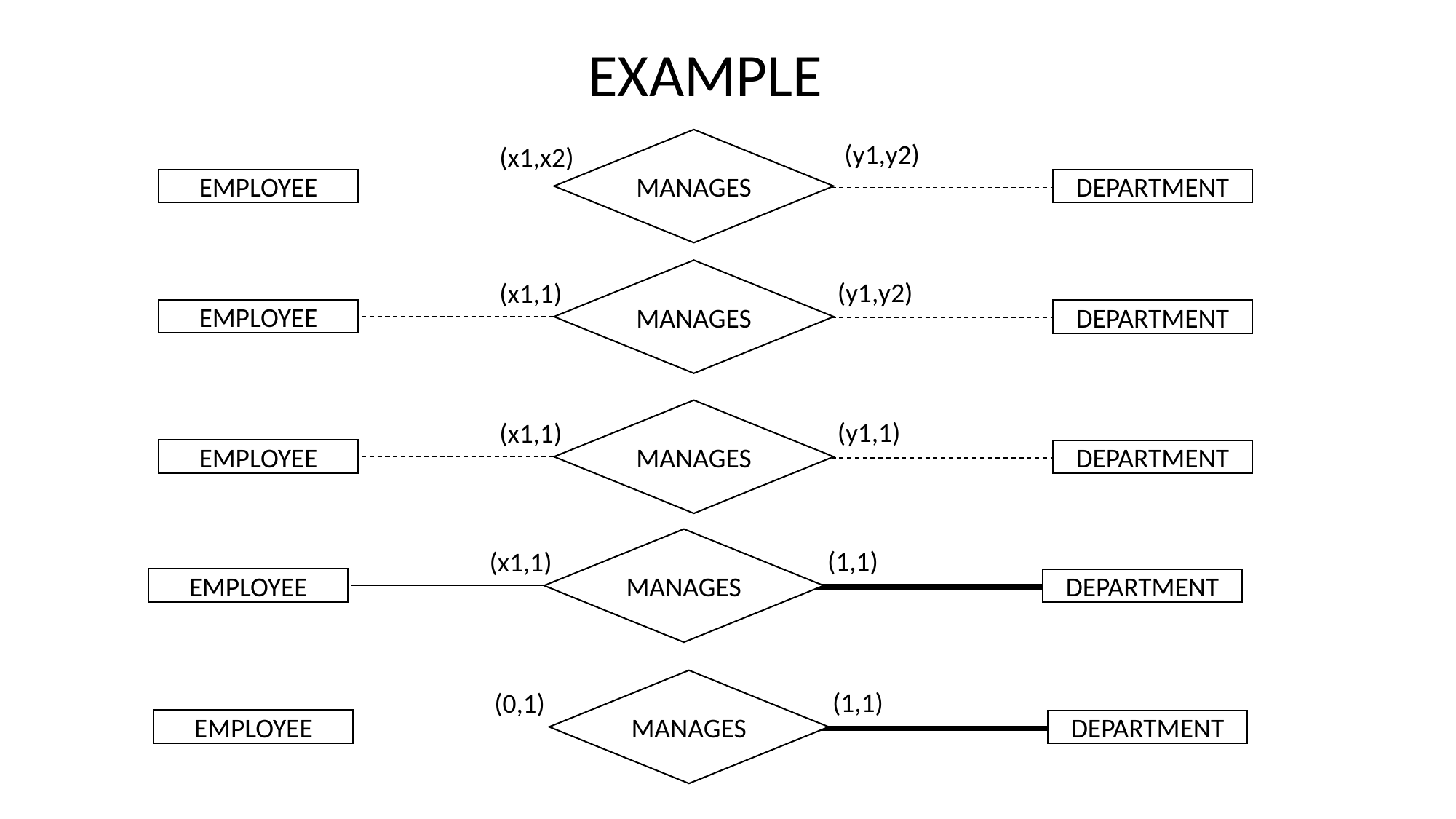

# EXAMPLE
MANAGES
EMPLOYEE
DEPARTMENT
(y1,y2)
(x1,x2)
MANAGES
(y1,y2)
EMPLOYEE
DEPARTMENT
(x1,1)
MANAGES
(y1,1)
EMPLOYEE
DEPARTMENT
(x1,1)
MANAGES
(1,1)
EMPLOYEE
DEPARTMENT
(x1,1)
MANAGES
(1,1)
EMPLOYEE
DEPARTMENT
(0,1)